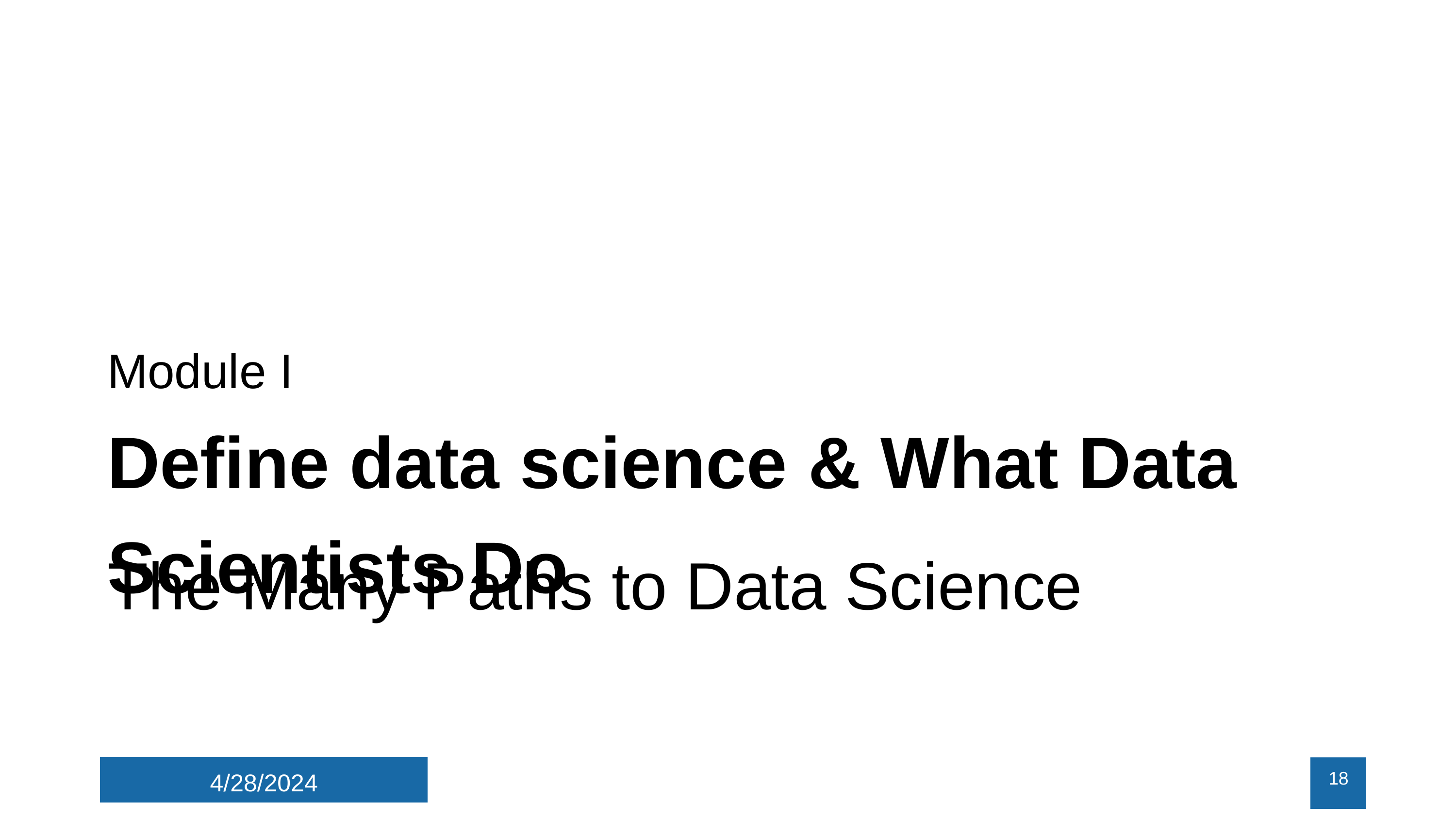

Module I
Define data science & What Data Scientists Do
The Many Paths to Data Science

4/28/2024
18